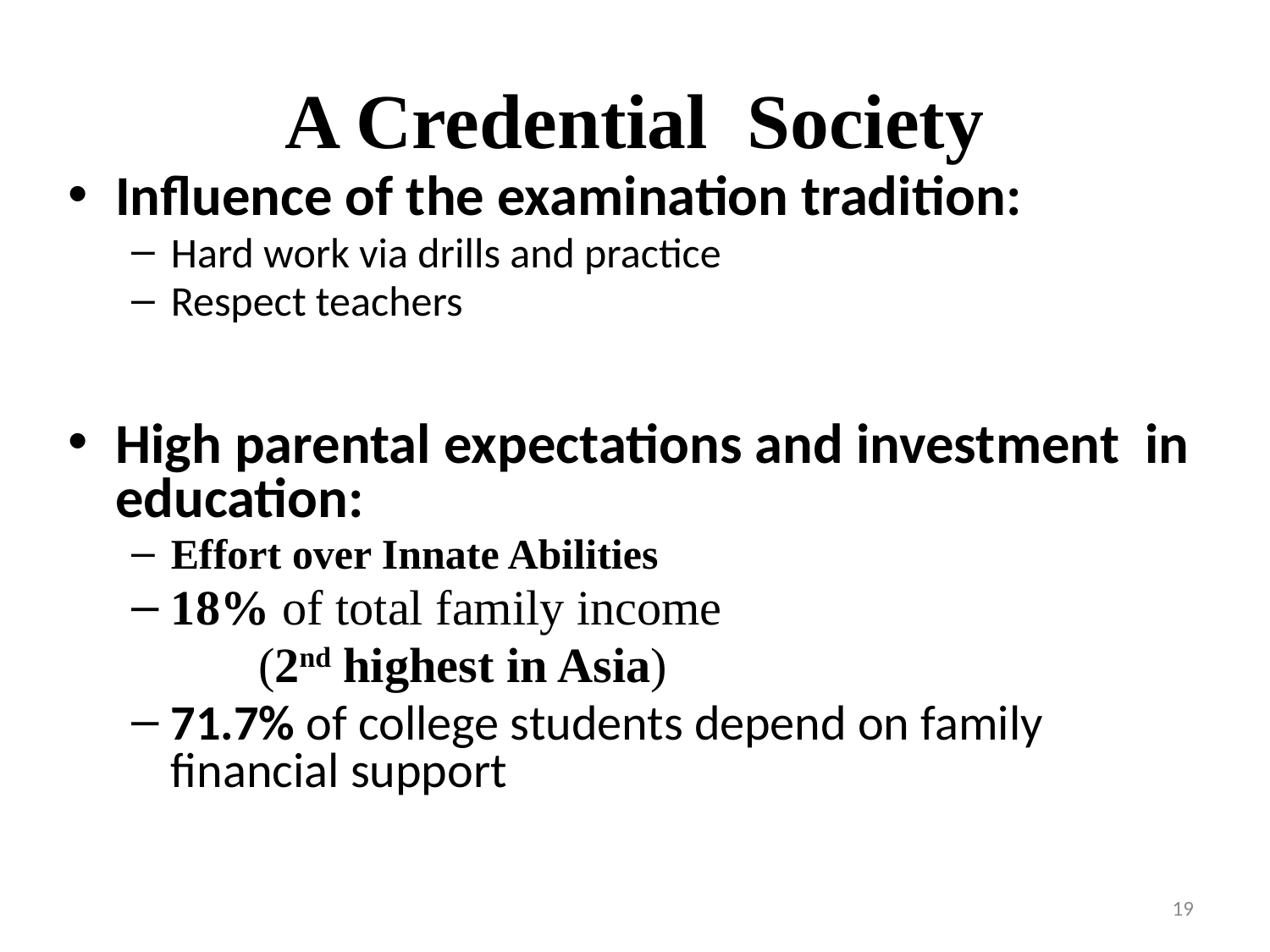

# A Credential  Society
Influence of the examination tradition:
Hard work via drills and practice
Respect teachers

High parental expectations and investment  in education:
Effort over Innate Abilities
18% of total family income
	(2nd highest in Asia)
71.7% of college students depend on family financial support
19